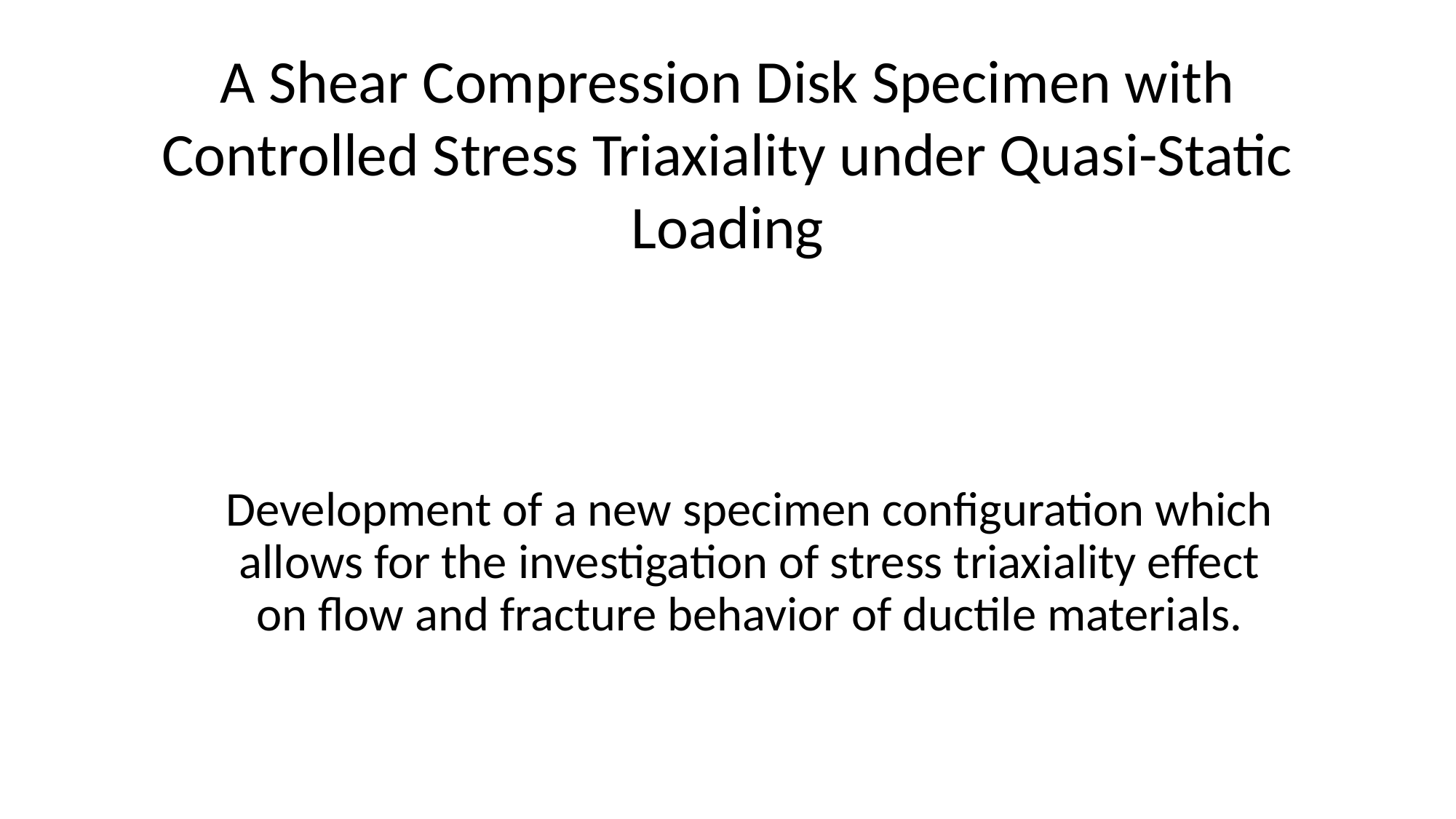

A Shear Compression Disk Specimen with Controlled Stress Triaxiality under Quasi-Static Loading
# Development of a new specimen configuration which allows for the investigation of stress triaxiality effect on flow and fracture behavior of ductile materials.